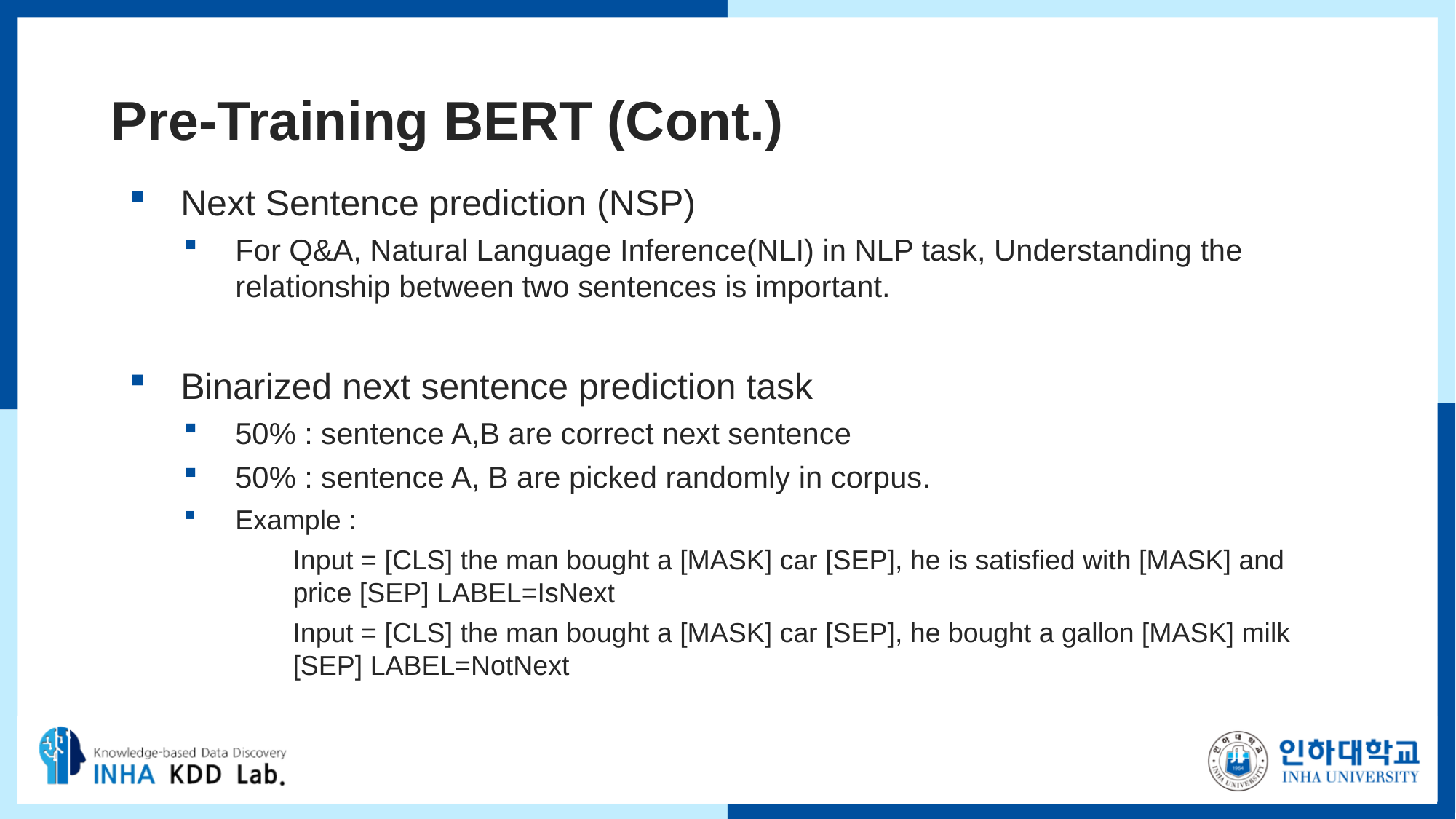

# Pre-Training BERT (Cont.)
Next Sentence prediction (NSP)
For Q&A, Natural Language Inference(NLI) in NLP task, Understanding the relationship between two sentences is important.

Binarized next sentence prediction task
50% : sentence A,B are correct next sentence
50% : sentence A, B are picked randomly in corpus.
Example :
	Input = [CLS] the man bought a [MASK] car [SEP], he is satisfied with [MASK] and 	price [SEP] LABEL=IsNext
	Input = [CLS] the man bought a [MASK] car [SEP], he bought a gallon [MASK] milk 	[SEP] LABEL=NotNext

9